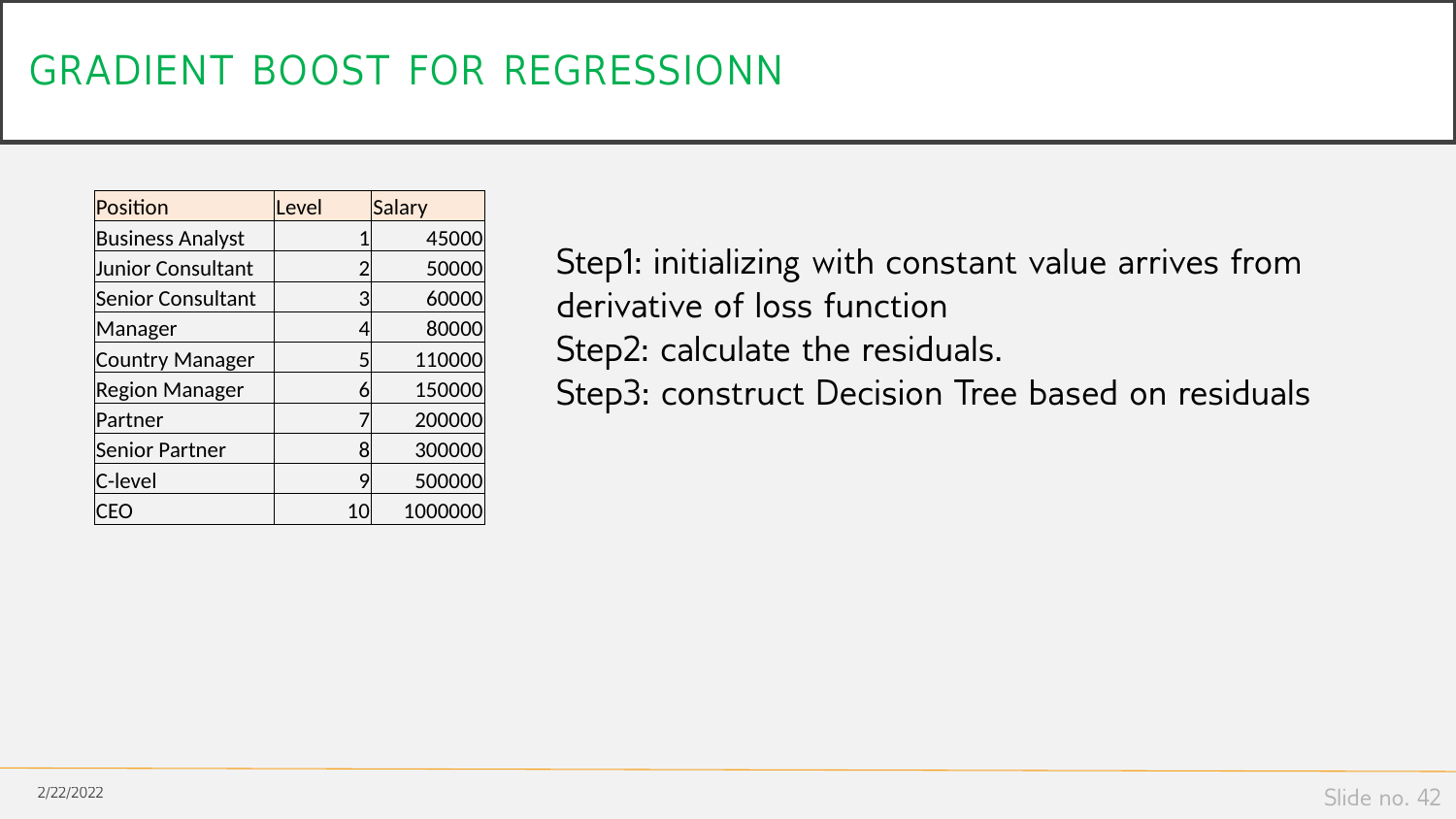

# Gradient boost for Regressionn

Step1: initializing with constant value arrives from derivative of loss function
Step2: calculate the residuals.
Step3: construct Decision Tree based on residuals
| Position | Level | Salary |
| --- | --- | --- |
| Business Analyst | 1 | 45000 |
| Junior Consultant | 2 | 50000 |
| Senior Consultant | 3 | 60000 |
| Manager | 4 | 80000 |
| Country Manager | 5 | 110000 |
| Region Manager | 6 | 150000 |
| Partner | 7 | 200000 |
| Senior Partner | 8 | 300000 |
| C-level | 9 | 500000 |
| CEO | 10 | 1000000 |
2/22/2022
Slide no. 42